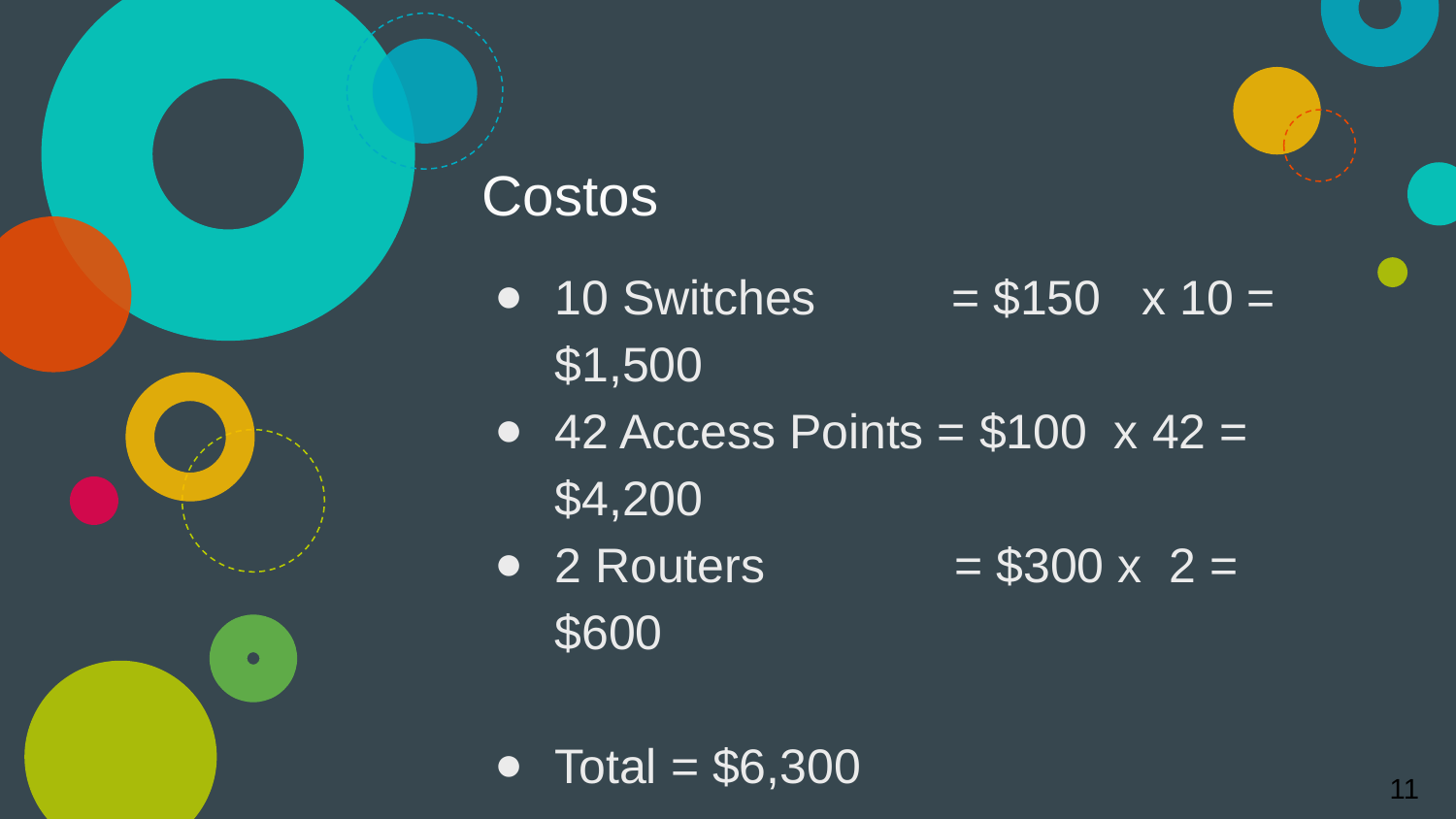

# Costos
10 Switches          = $150   x 10 = $1,500
42 Access Points = $100  x 42 = $4,200
2 Routers              = $300 x  2 = $600

Total = $6,300
11